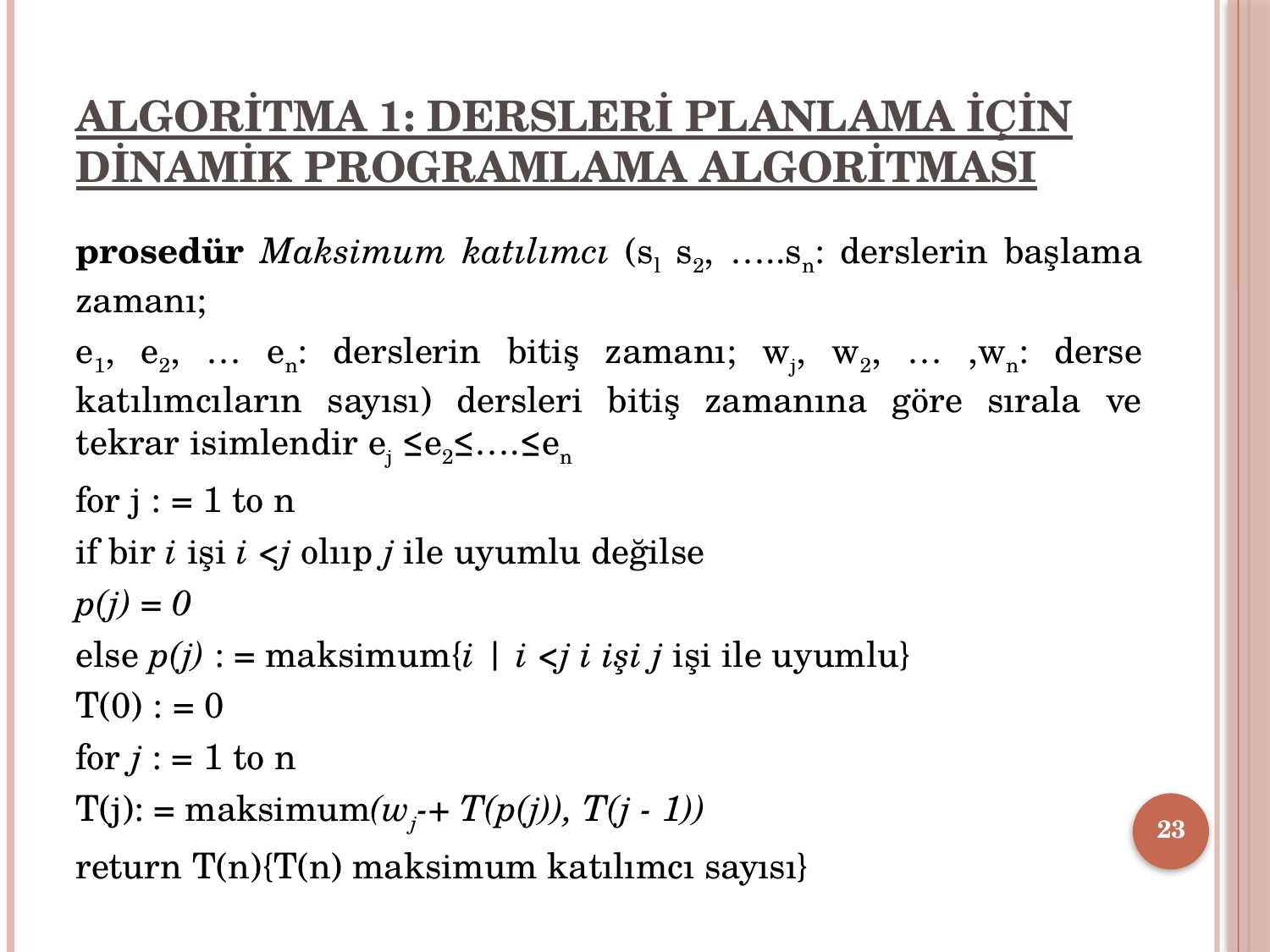

# ALGORİTMA 1: DERSLERİ PLANLAMA İÇİN DİNAMİK PROGRAMLAMA ALGORİTMASI
prosedür Maksimum katılımcı (sl s2, …..sn: derslerin başlama zamanı;
e1, e2, … en: derslerin bitiş zamanı; wj, w2, … ,wn: derse katılımcıların sayısı) dersleri bitiş zamanına göre sırala ve tekrar isimlendir ej ≤e2≤….≤en
for j : = 1 to n
if bir i işi i <j olııp j ile uyumlu değilse
p(j) = 0
else p(j) : = maksimum{i | i <j i işi j işi ile uyumlu}
T(0) : = 0
for j : = 1 to n
T(j): = maksimum(wj-+ T(p(j)), T(j - 1))
return T(n){T(n) maksimum katılımcı sayısı}

23